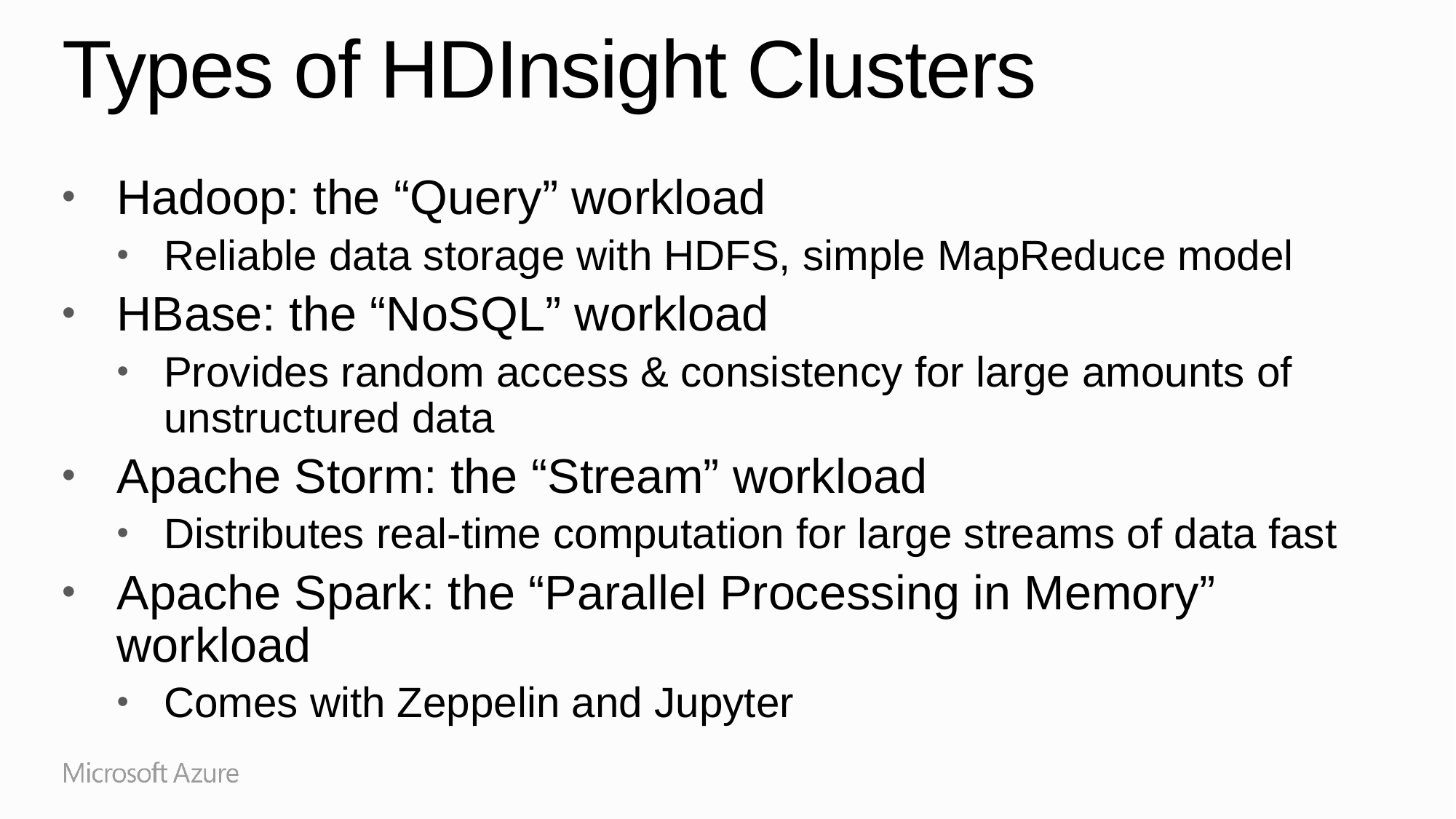

# Types of HDInsight Clusters
Hadoop: the “Query” workload
Reliable data storage with HDFS, simple MapReduce model
HBase: the “NoSQL” workload
Provides random access & consistency for large amounts of unstructured data
Apache Storm: the “Stream” workload
Distributes real-time computation for large streams of data fast
Apache Spark: the “Parallel Processing in Memory” workload
Comes with Zeppelin and Jupyter